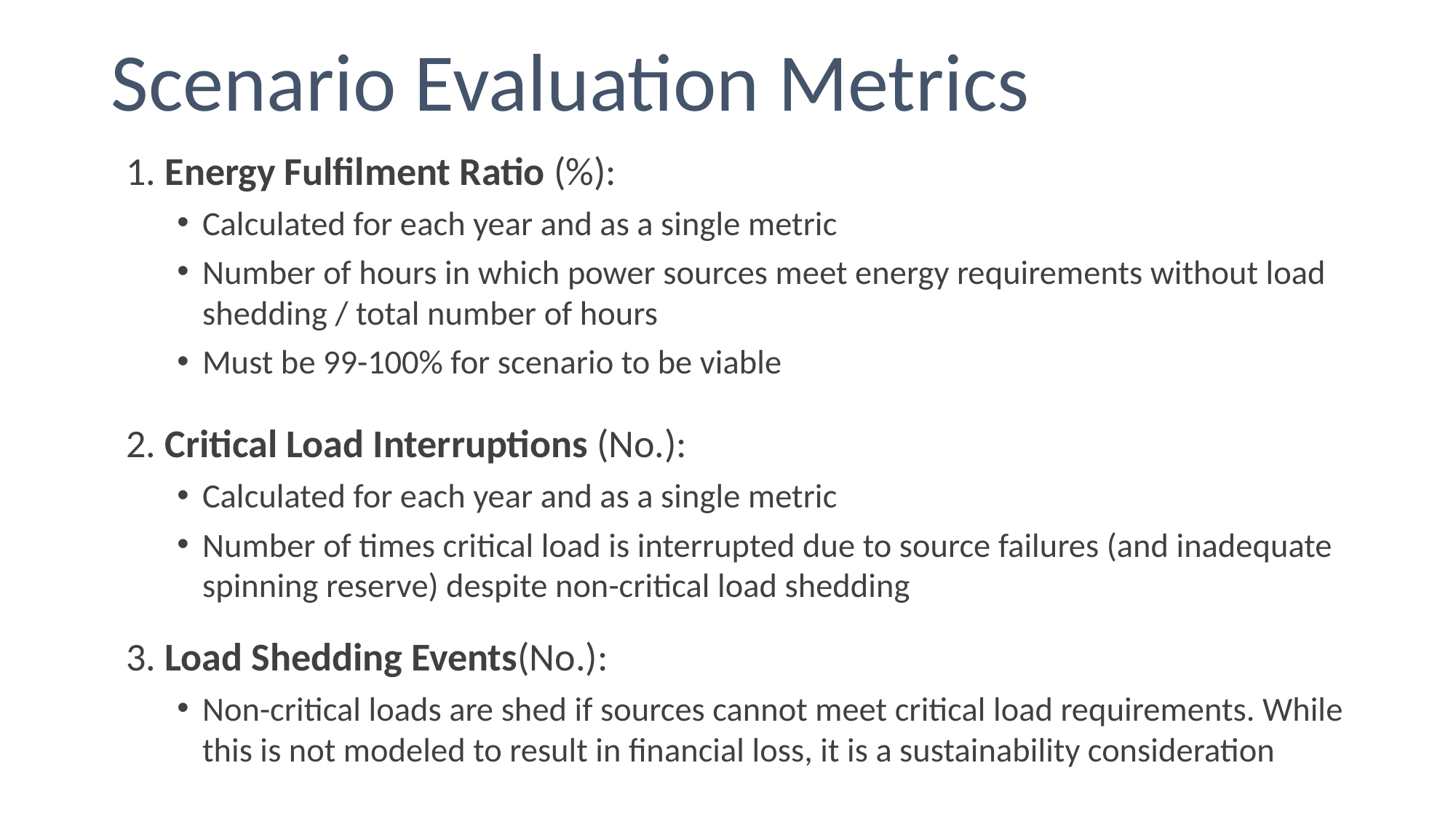

# Scenario Evaluation Metrics
1. Energy Fulfilment Ratio (%):
Calculated for each year and as a single metric
Number of hours in which power sources meet energy requirements without load shedding / total number of hours
Must be 99-100% for scenario to be viable

2. Critical Load Interruptions (No.):
Calculated for each year and as a single metric
Number of times critical load is interrupted due to source failures (and inadequate spinning reserve) despite non-critical load shedding

3. Load Shedding Events(No.):
Non-critical loads are shed if sources cannot meet critical load requirements. While this is not modeled to result in financial loss, it is a sustainability consideration